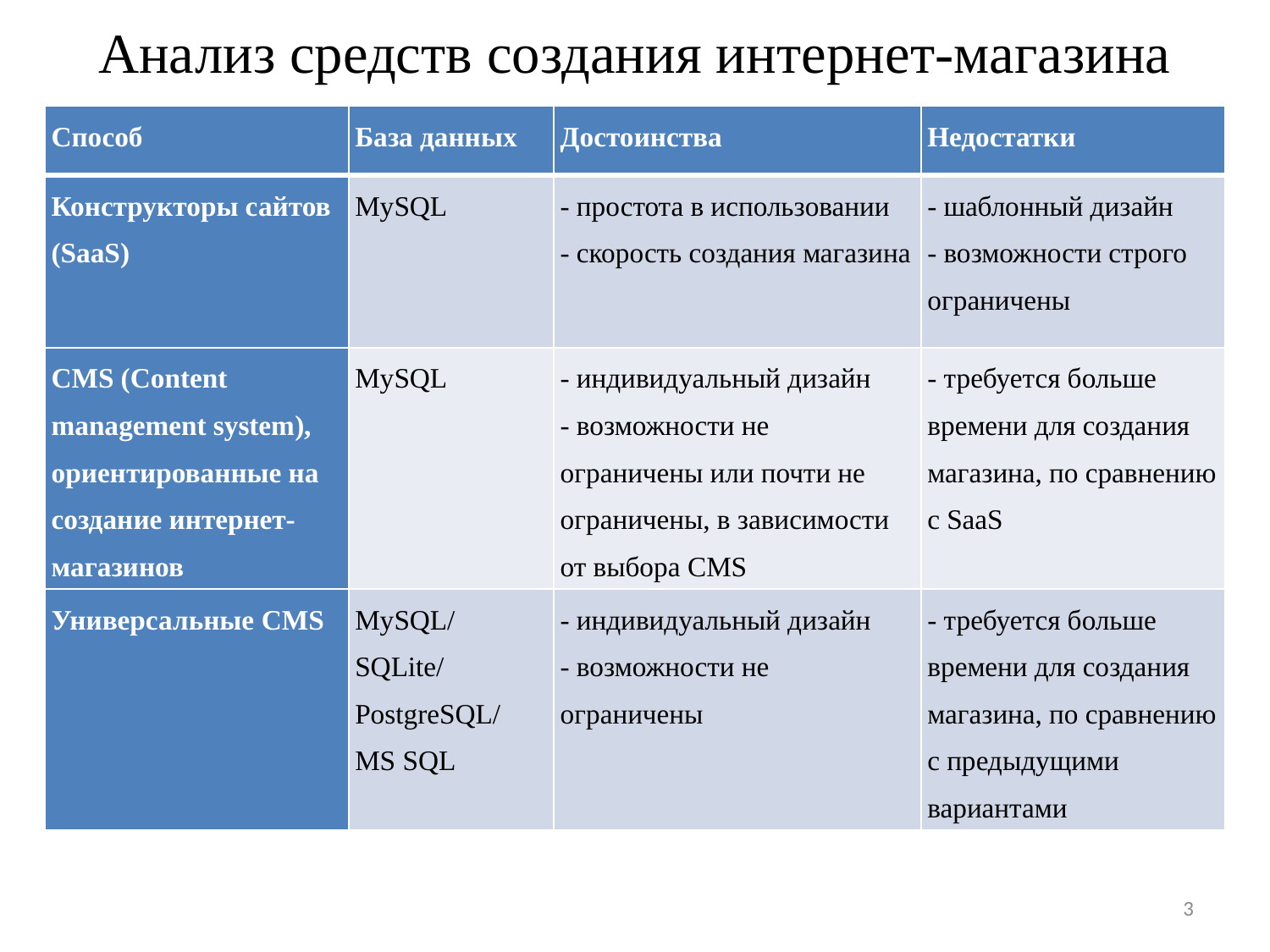

# Анализ средств создания интернет-магазина
| Способ | База данных | Достоинства | Недостатки |
| --- | --- | --- | --- |
| Конструкторы сайтов (SaaS) | MySQL | - простота в использовании - скорость создания магазина | - шаблонный дизайн - возможности строго ограничены |
| CMS (Content management system), ориентированные на создание интернет-магазинов | MySQL | - индивидуальный дизайн - возможности не ограничены или почти не ограничены, в зависимости от выбора CMS | - требуется больше времени для создания магазина, по сравнению с SaaS |
| Универсальные CMS | MySQL/ SQLite/ PostgreSQL/ MS SQL | - индивидуальный дизайн - возможности не ограничены | - требуется больше времени для создания магазина, по сравнению с предыдущими вариантами |
3